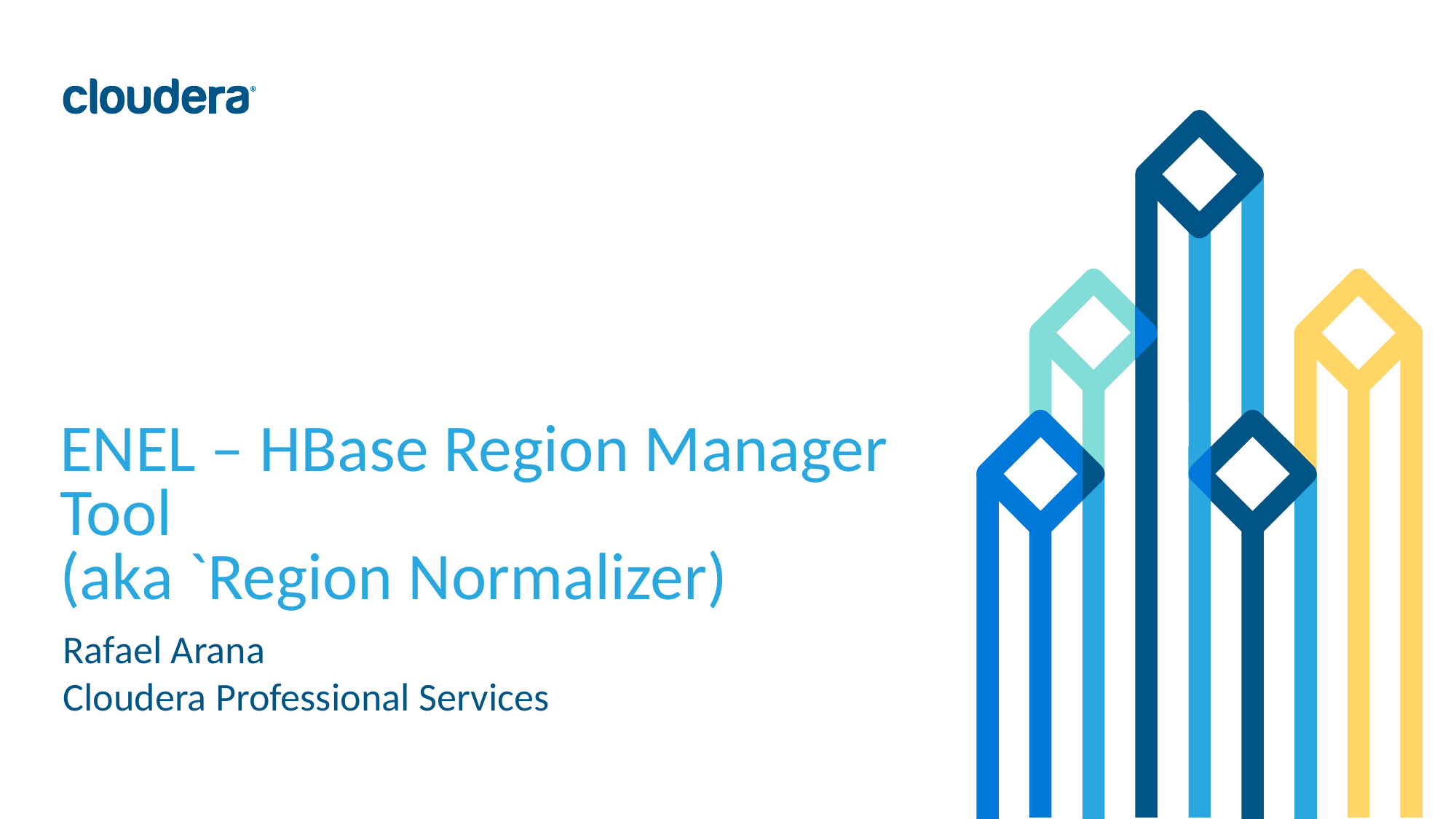

# ENEL – HBase Region Manager Tool (aka `Region Normalizer)
Rafael Arana
Cloudera Professional Services